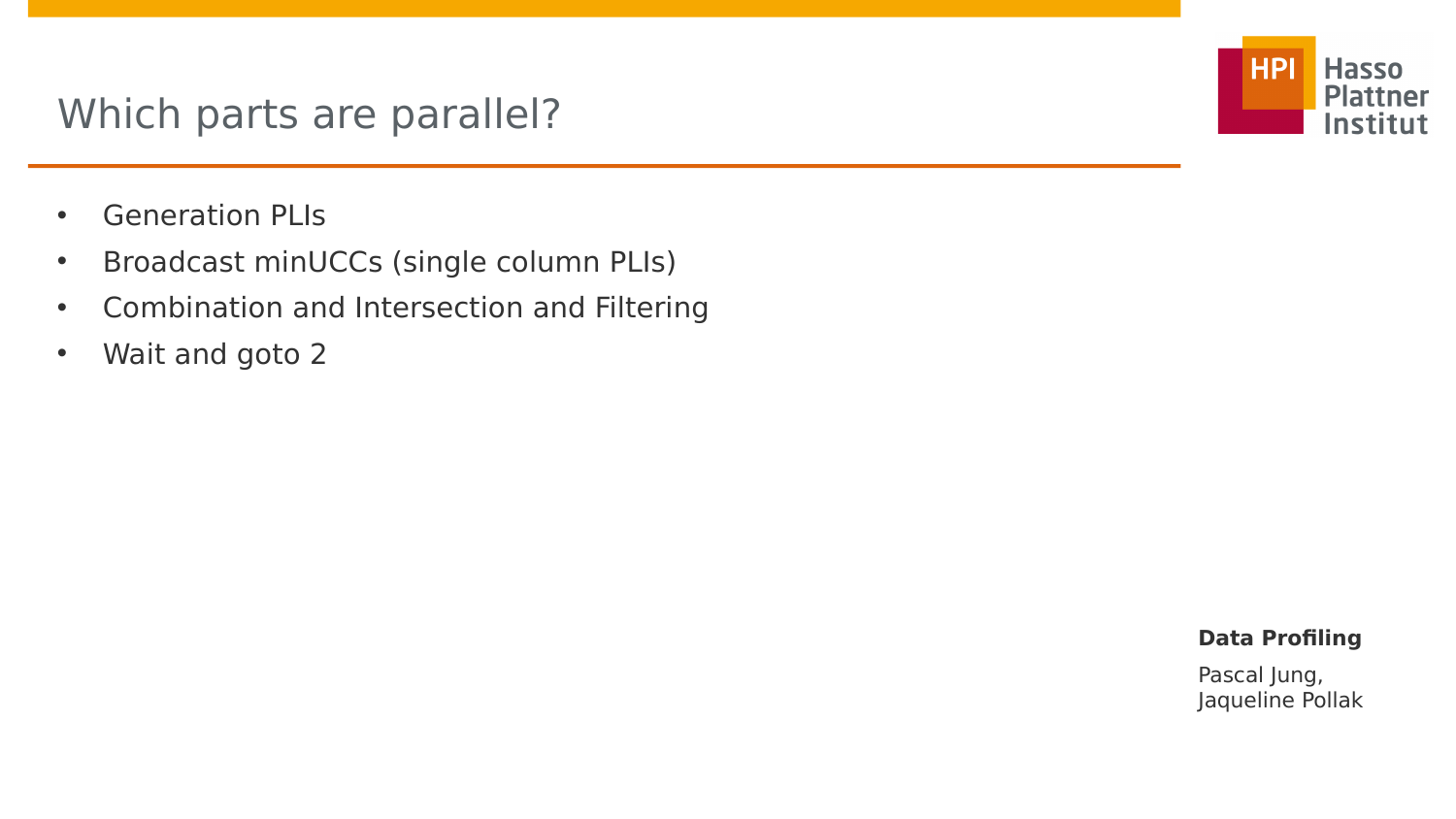

# Which parts are parallel?
Generation PLIs
Broadcast minUCCs (single column PLIs)
Combination and Intersection and Filtering
Wait and goto 2

Data Profiling
Pascal Jung,
Jaqueline Pollak